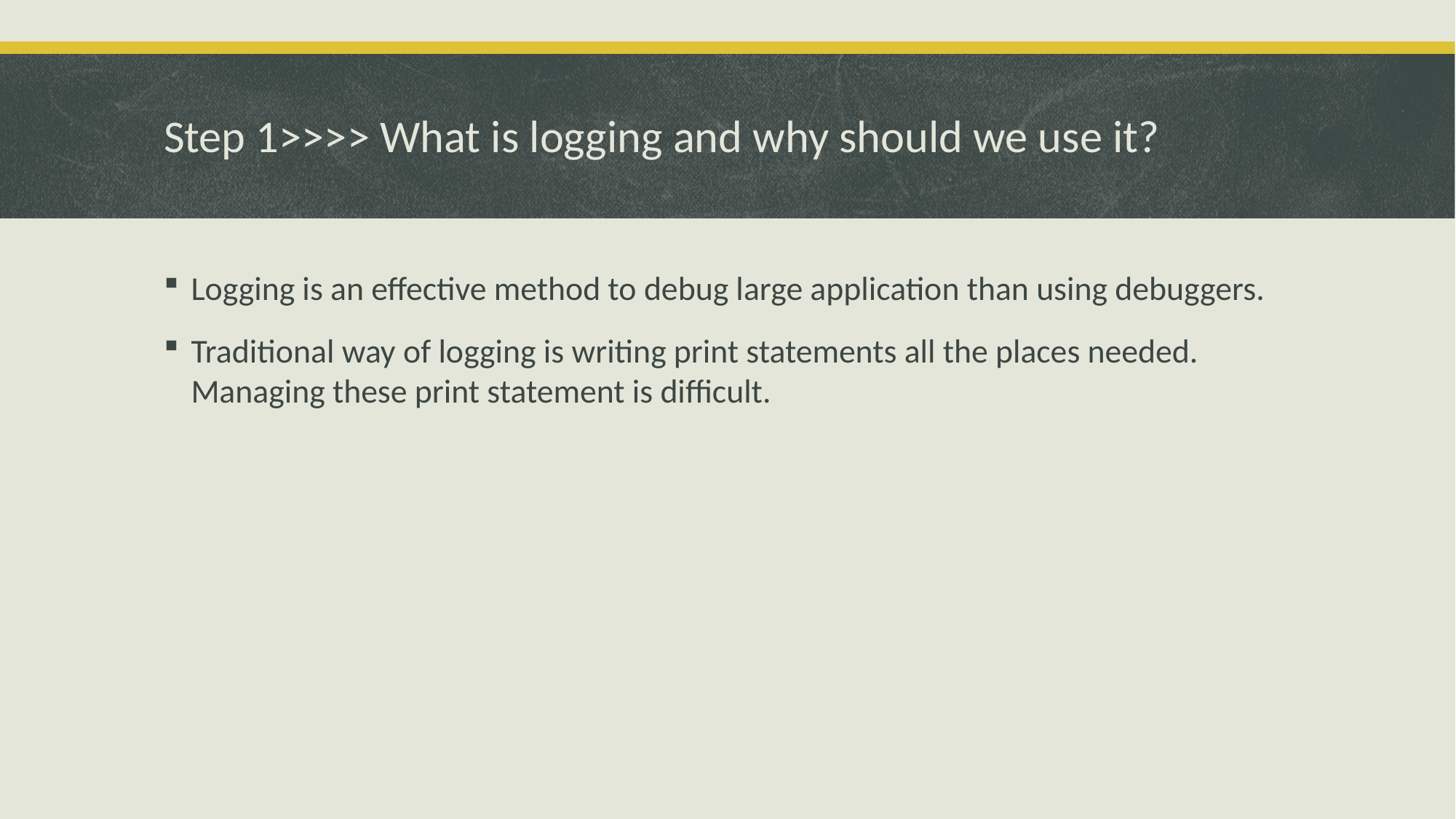

# Step 1>>>> What is logging and why should we use it?
Logging is an effective method to debug large application than using debuggers.
Traditional way of logging is writing print statements all the places needed. Managing these print statement is difficult.